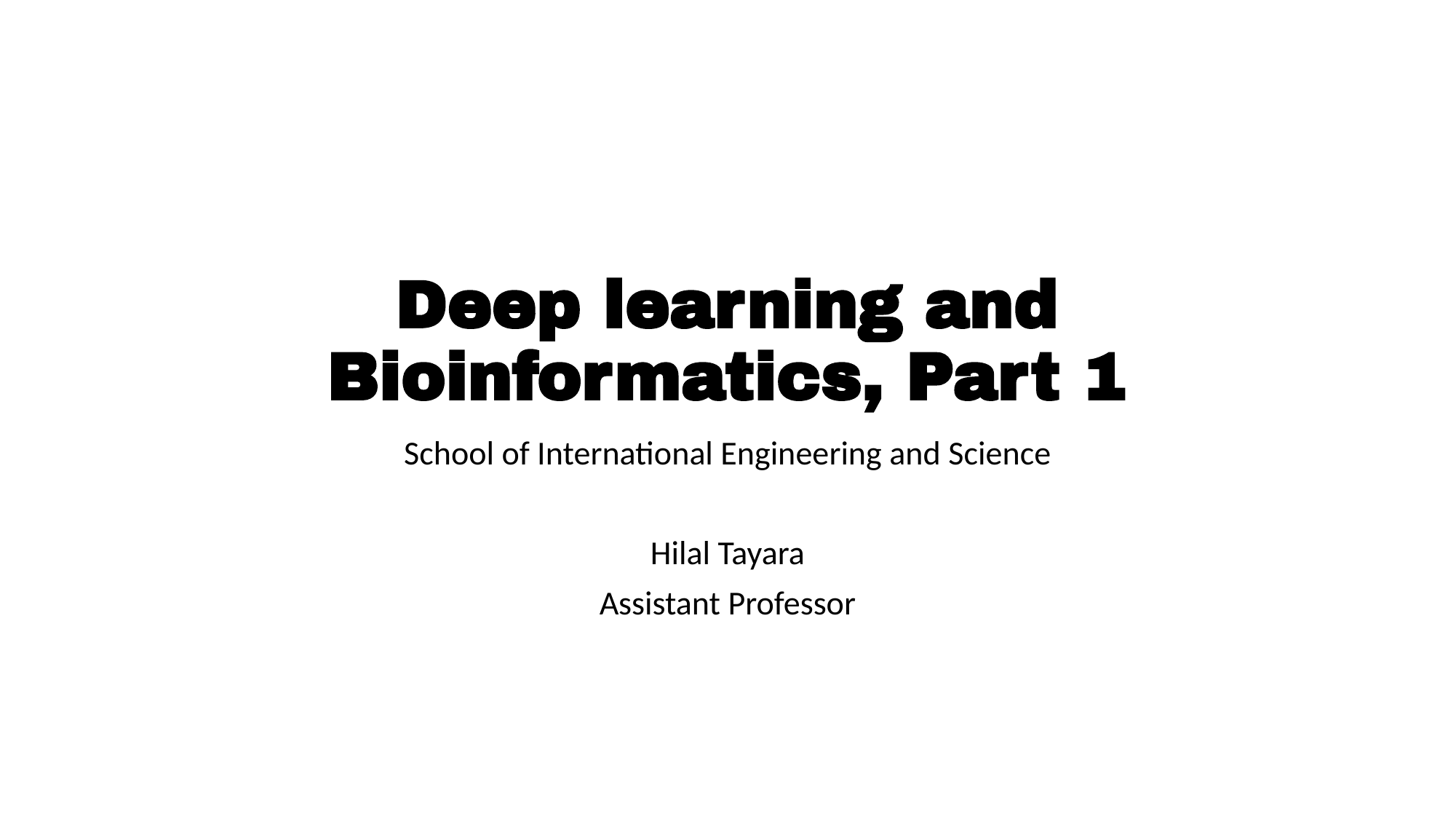

# Deep learning and Bioinformatics, Part 1
School of International Engineering and Science

Hilal Tayara
Assistant Professor